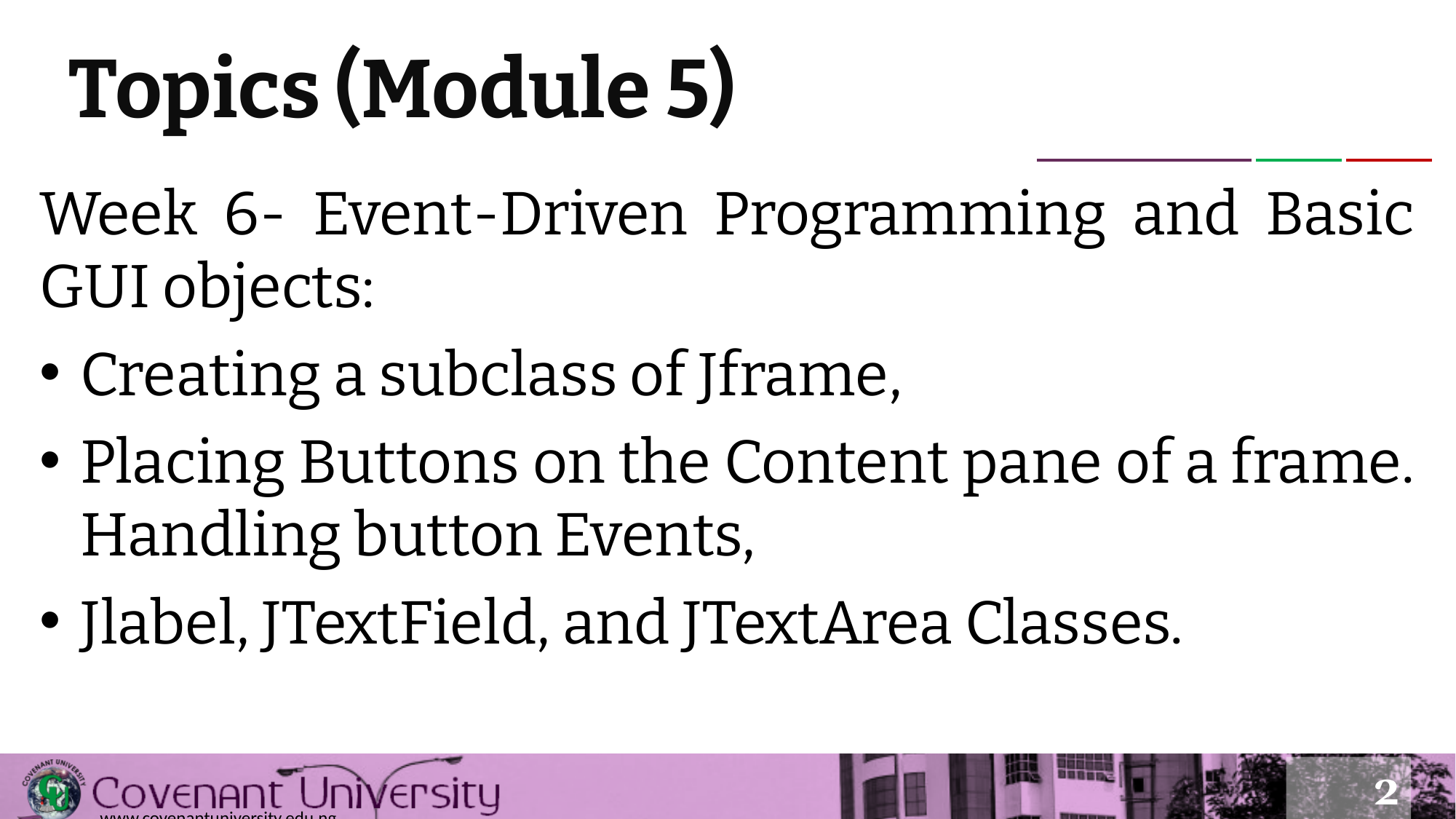

# Topics (Module 5)
Week 6- Event-Driven Programming and Basic GUI objects:
Creating a subclass of Jframe,
Placing Buttons on the Content pane of a frame. Handling button Events,
Jlabel, JTextField, and JTextArea Classes.